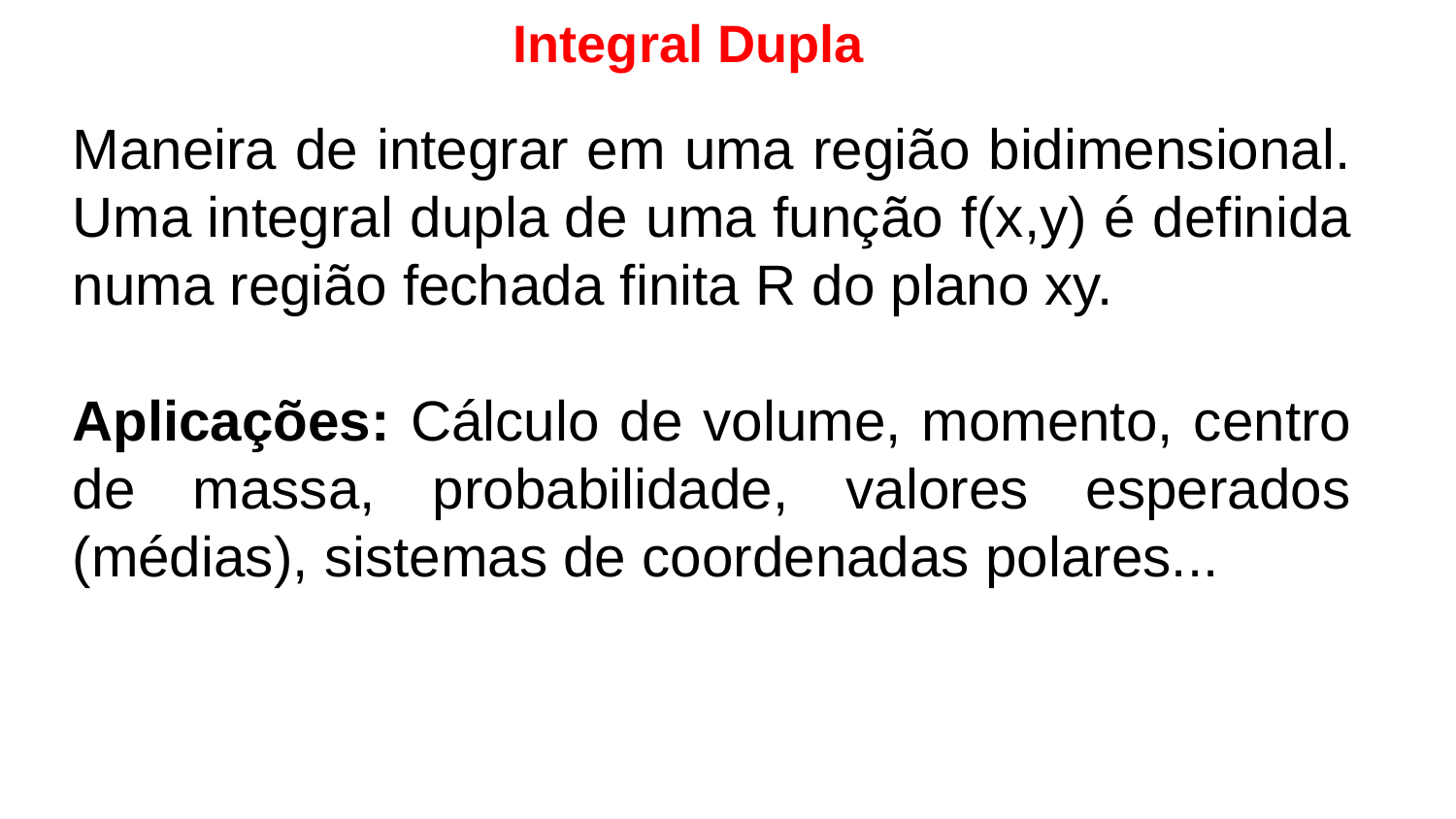

Integral Dupla
Maneira de integrar em uma região bidimensional. Uma integral dupla de uma função f(x,y) é definida numa região fechada finita R do plano xy.

Aplicações: Cálculo de volume, momento, centro de massa, probabilidade, valores esperados (médias), sistemas de coordenadas polares...